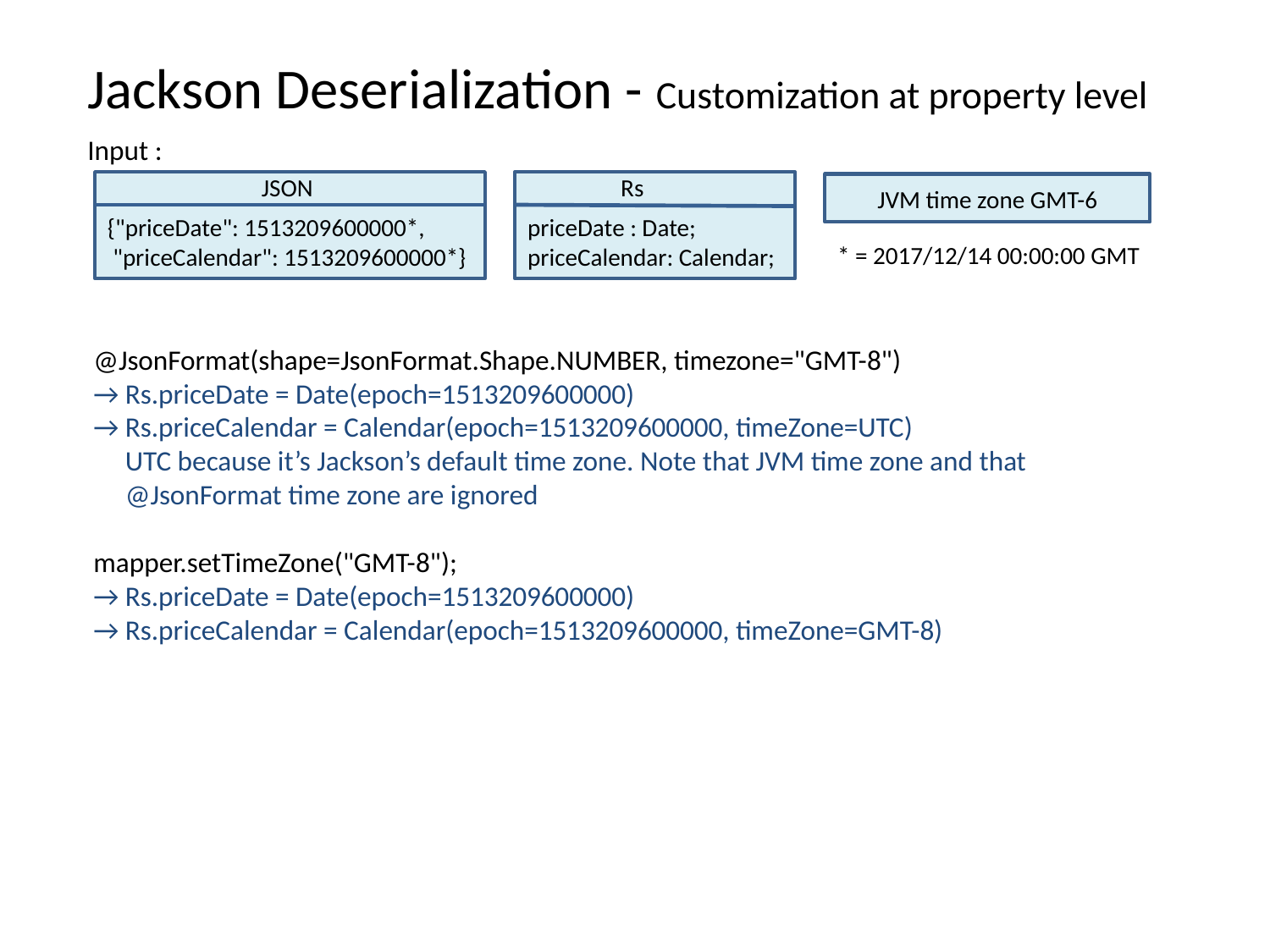

Jackson Deserialization - Customization at property level
Input :
JSON
Rs

JVM time zone GMT-6
{"priceDate": 1513209600000*,
 "priceCalendar": 1513209600000*}
priceDate : Date;
priceCalendar: Calendar;
* = 2017/12/14 00:00:00 GMT
@JsonFormat(shape=JsonFormat.Shape.NUMBER, timezone="GMT-8")
→ Rs.priceDate = Date(epoch=1513209600000)
→ Rs.priceCalendar = Calendar(epoch=1513209600000, timeZone=UTC)
     UTC because it’s Jackson’s default time zone. Note that JVM time zone and that
     @JsonFormat time zone are ignored

mapper.setTimeZone("GMT-8");
→ Rs.priceDate = Date(epoch=1513209600000)
→ Rs.priceCalendar = Calendar(epoch=1513209600000, timeZone=GMT-8)